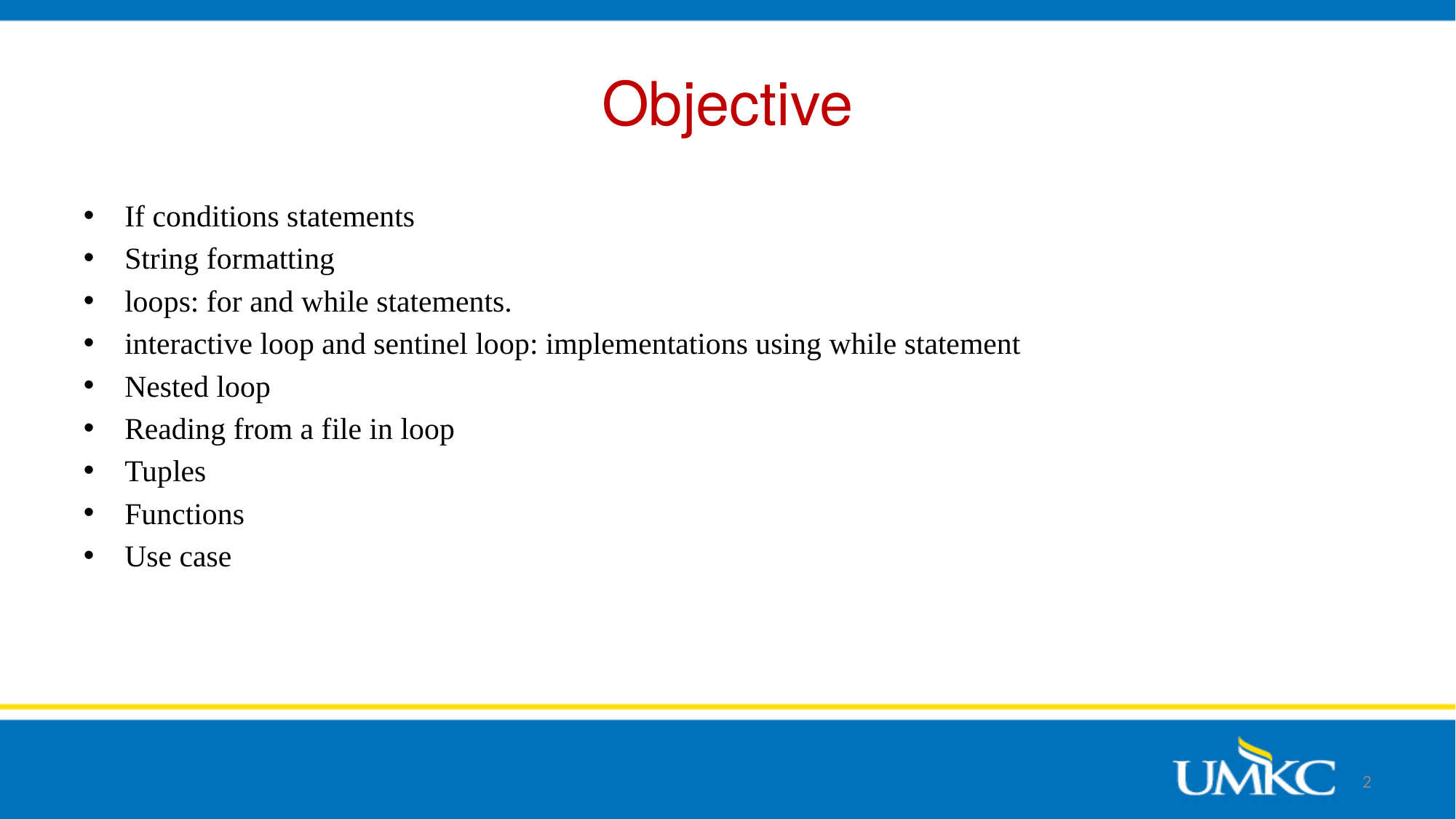

# Objective
If conditions statements
String formatting
loops: for and while statements.
interactive loop and sentinel loop: implementations using while statement
Nested loop
Reading from a file in loop
Tuples
Functions
Use case

2